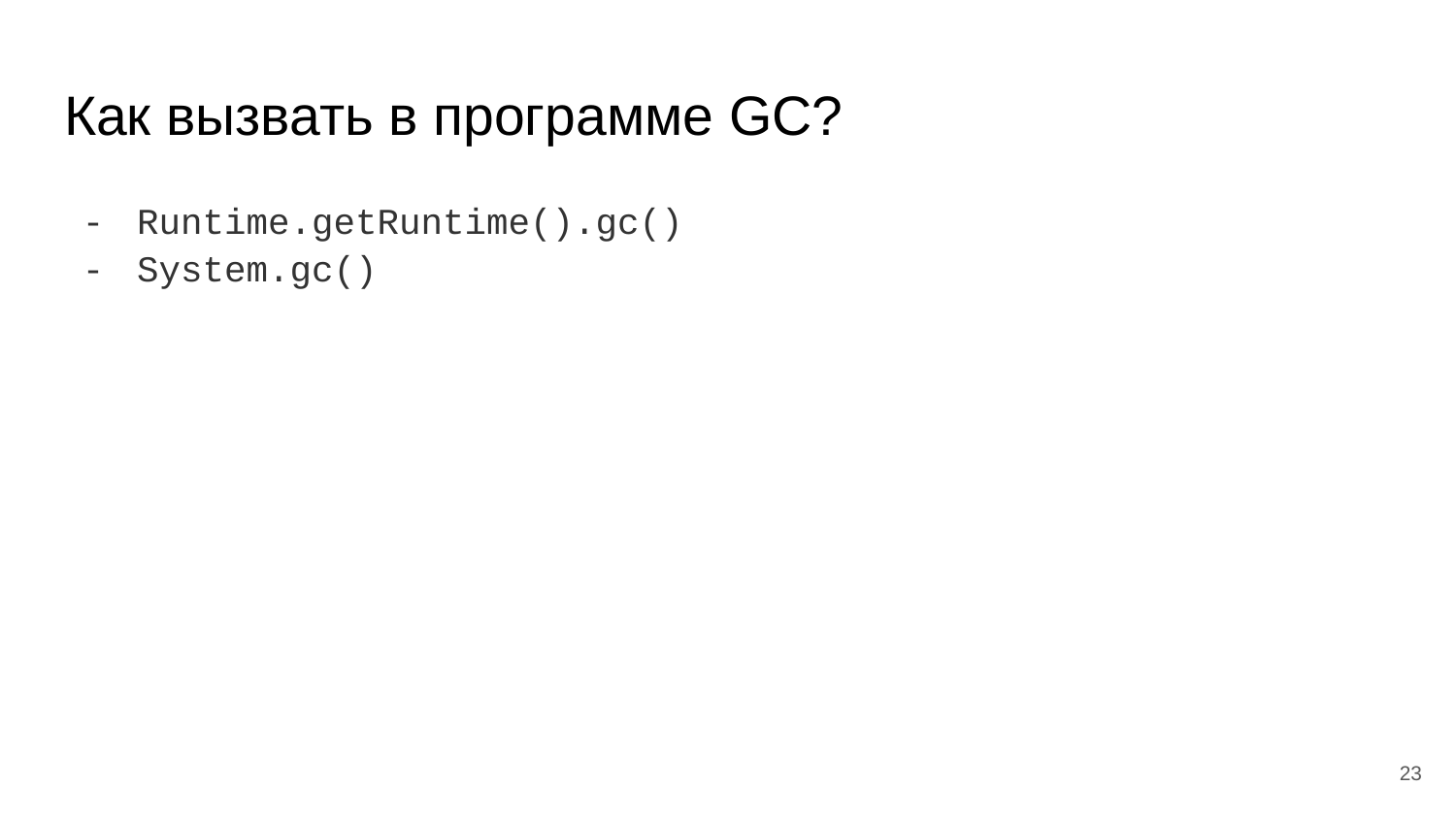

# Как вызвать в программе GC?
Runtime.getRuntime().gc()
System.gc()
23